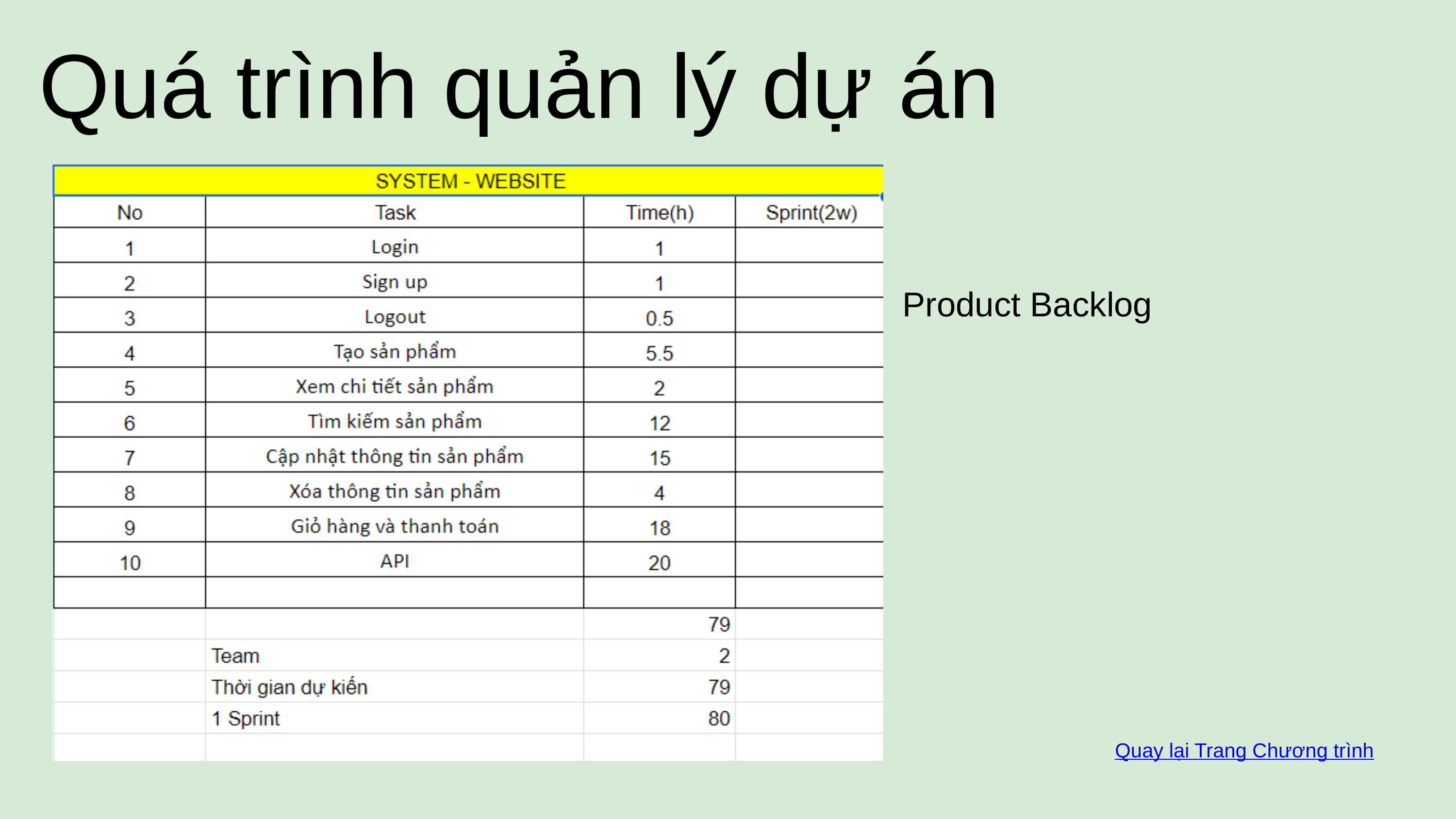

Quá trình quản lý dự án

Product Backlog
Quay lại Trang Chương trình